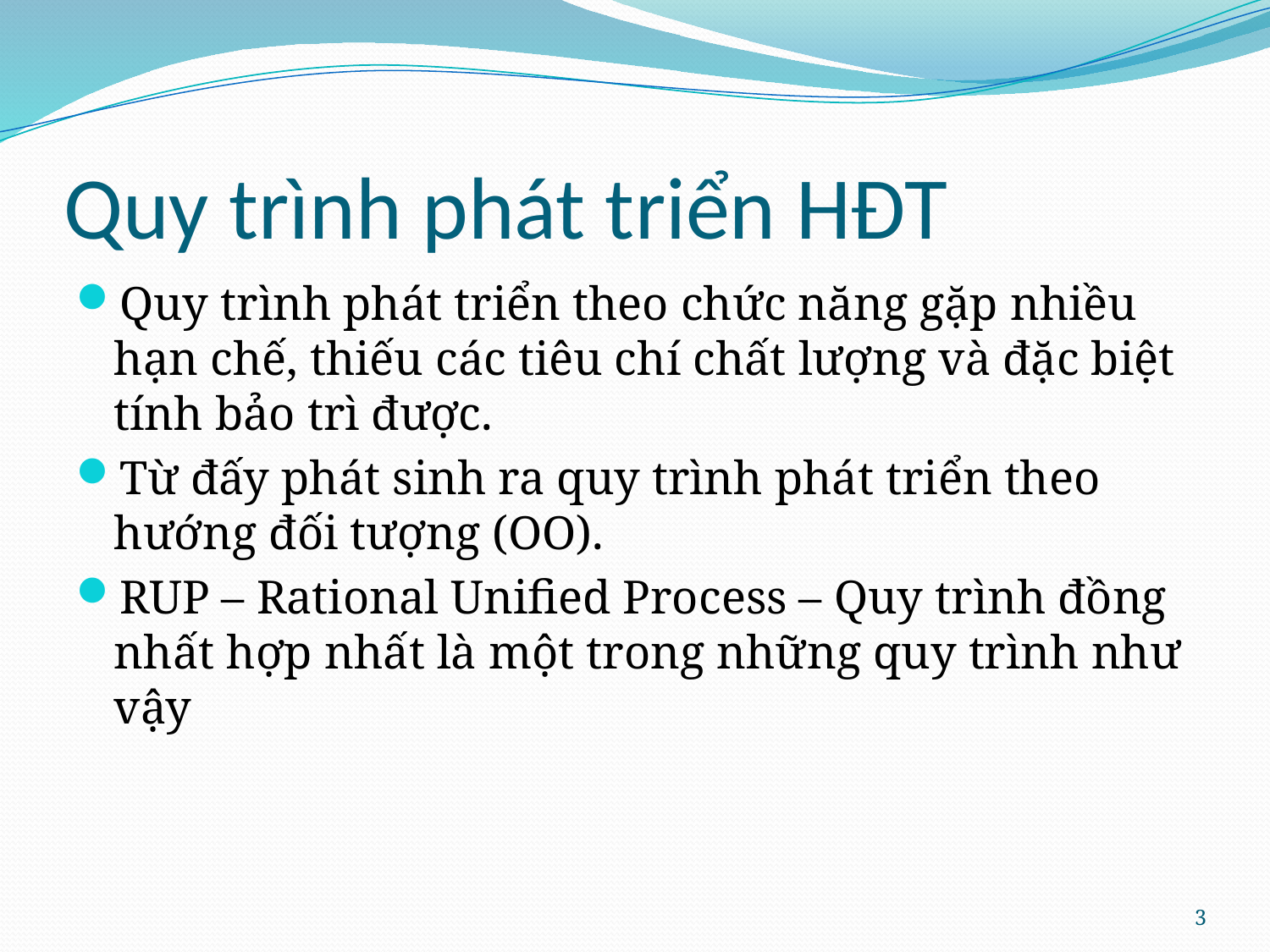

# Quy trình phát triển HĐT
Quy trình phát triển theo chức năng gặp nhiều hạn chế, thiếu các tiêu chí chất lượng và đặc biệt tính bảo trì được.
Từ đấy phát sinh ra quy trình phát triển theo hướng đối tượng (OO).
RUP – Rational Unified Process – Quy trình đồng nhất hợp nhất là một trong những quy trình như vậy
3